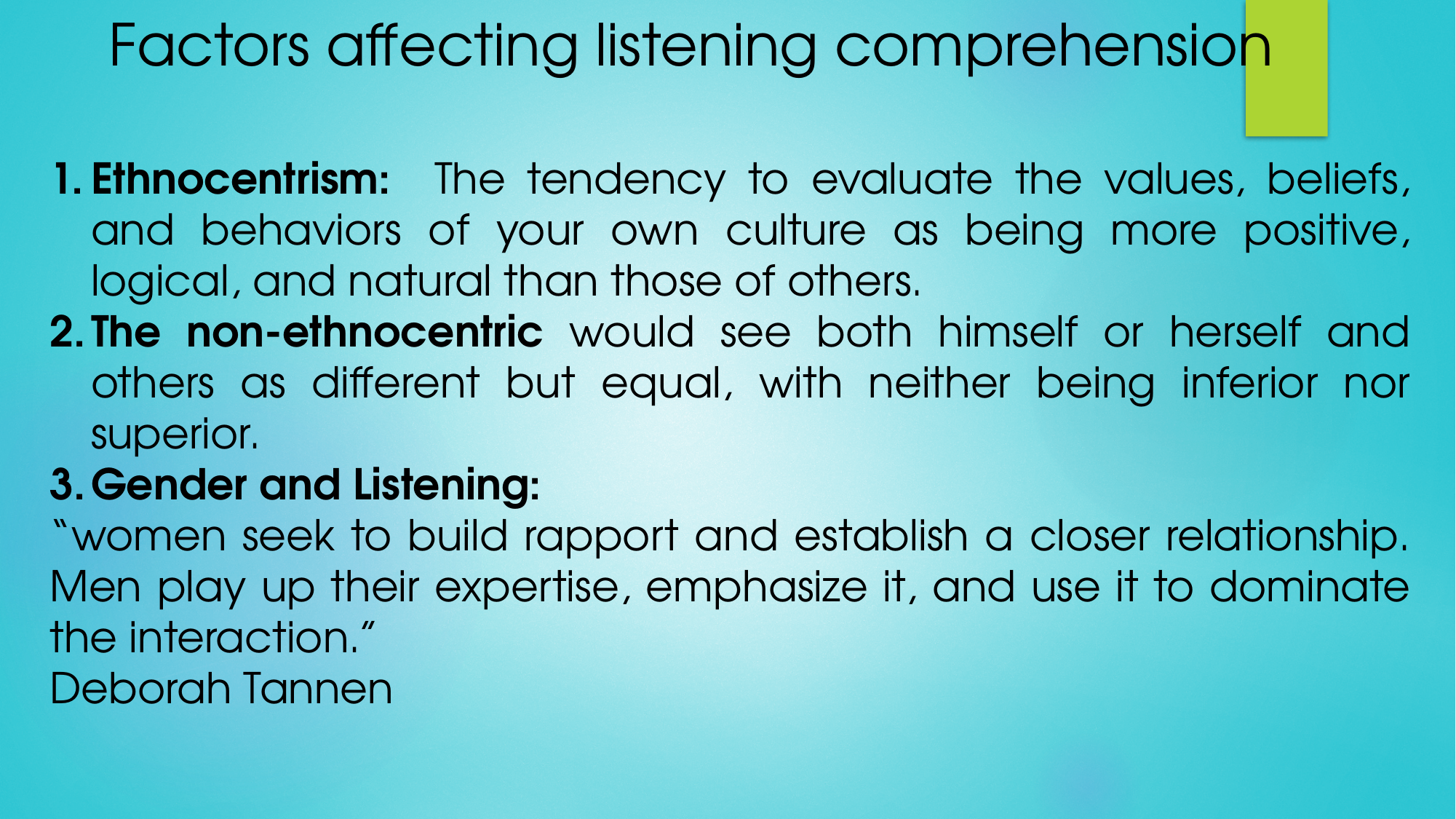

# Factors affecting listening comprehension
Ethnocentrism:  The tendency to evaluate the values, beliefs, and behaviors of your own culture as being more positive, logical, and natural than those of others.
The non-ethnocentric would see both himself or herself and others as different but equal, with neither being inferior nor superior.
Gender and Listening:
“women seek to build rapport and establish a closer relationship. Men play up their expertise, emphasize it, and use it to dominate the interaction.”
Deborah Tannen